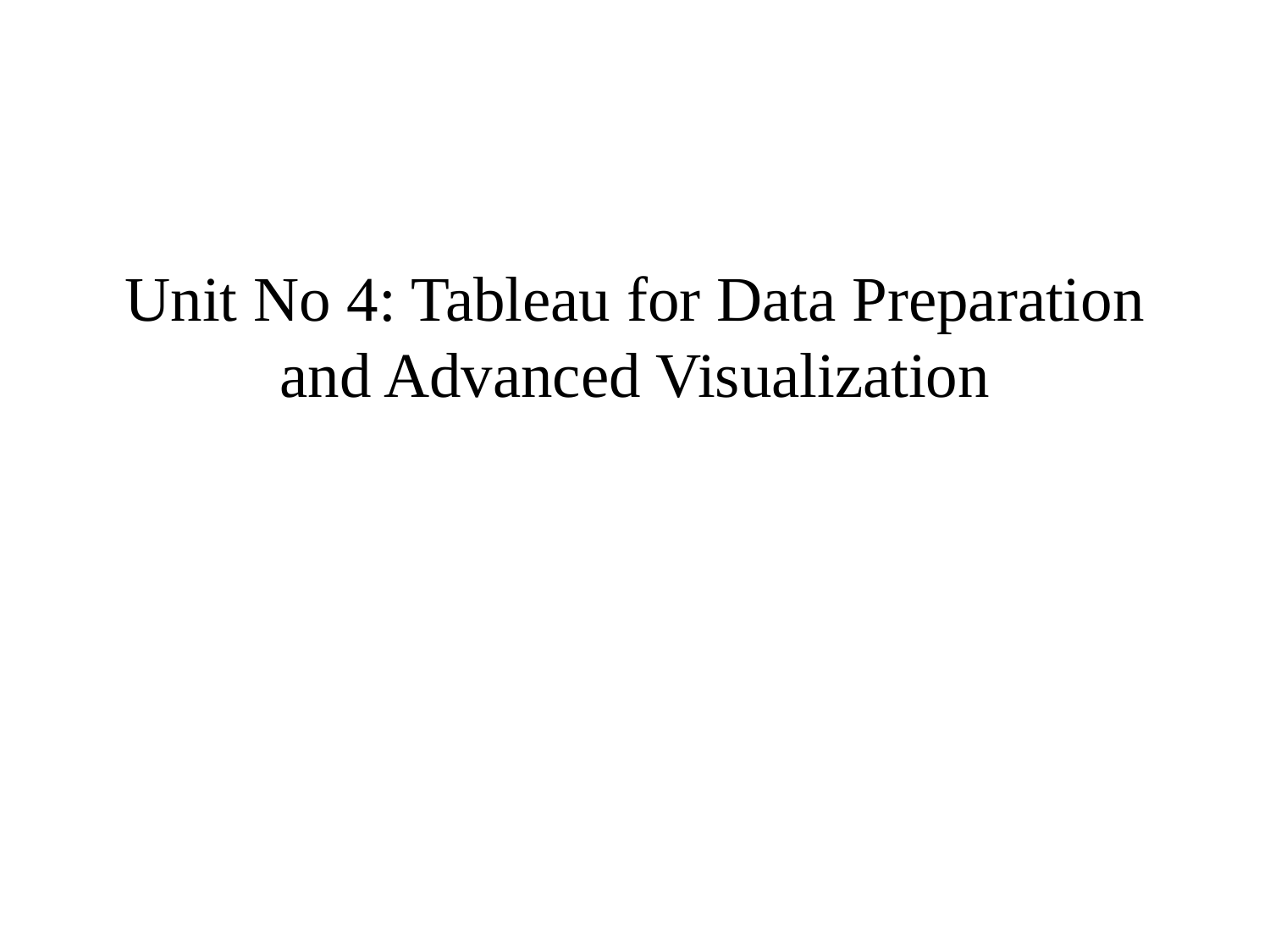

# Unit No 4: Tableau for Data Preparation and Advanced Visualization